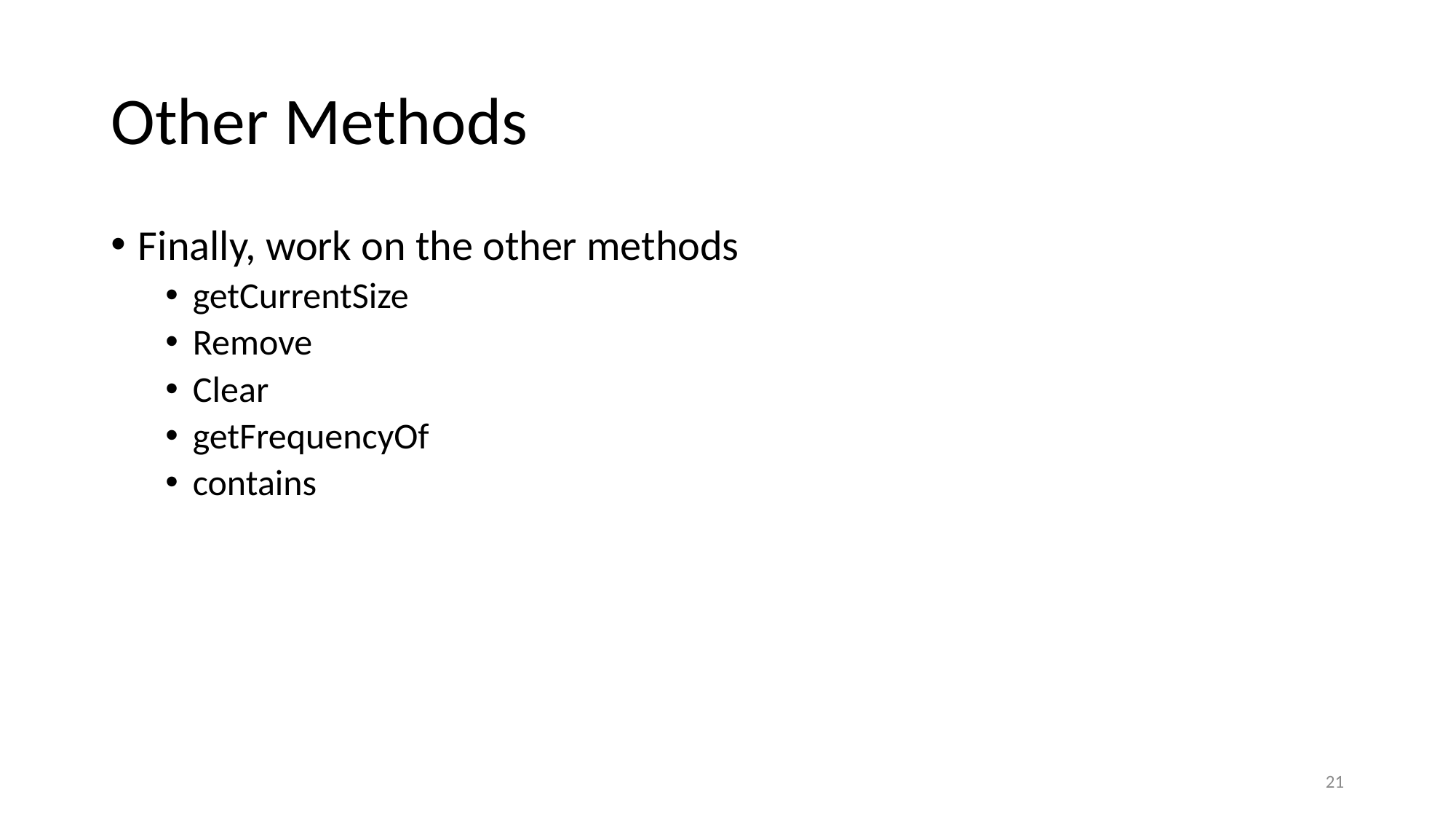

# Other Methods
Finally, work on the other methods
getCurrentSize
Remove
Clear
getFrequencyOf
contains
21